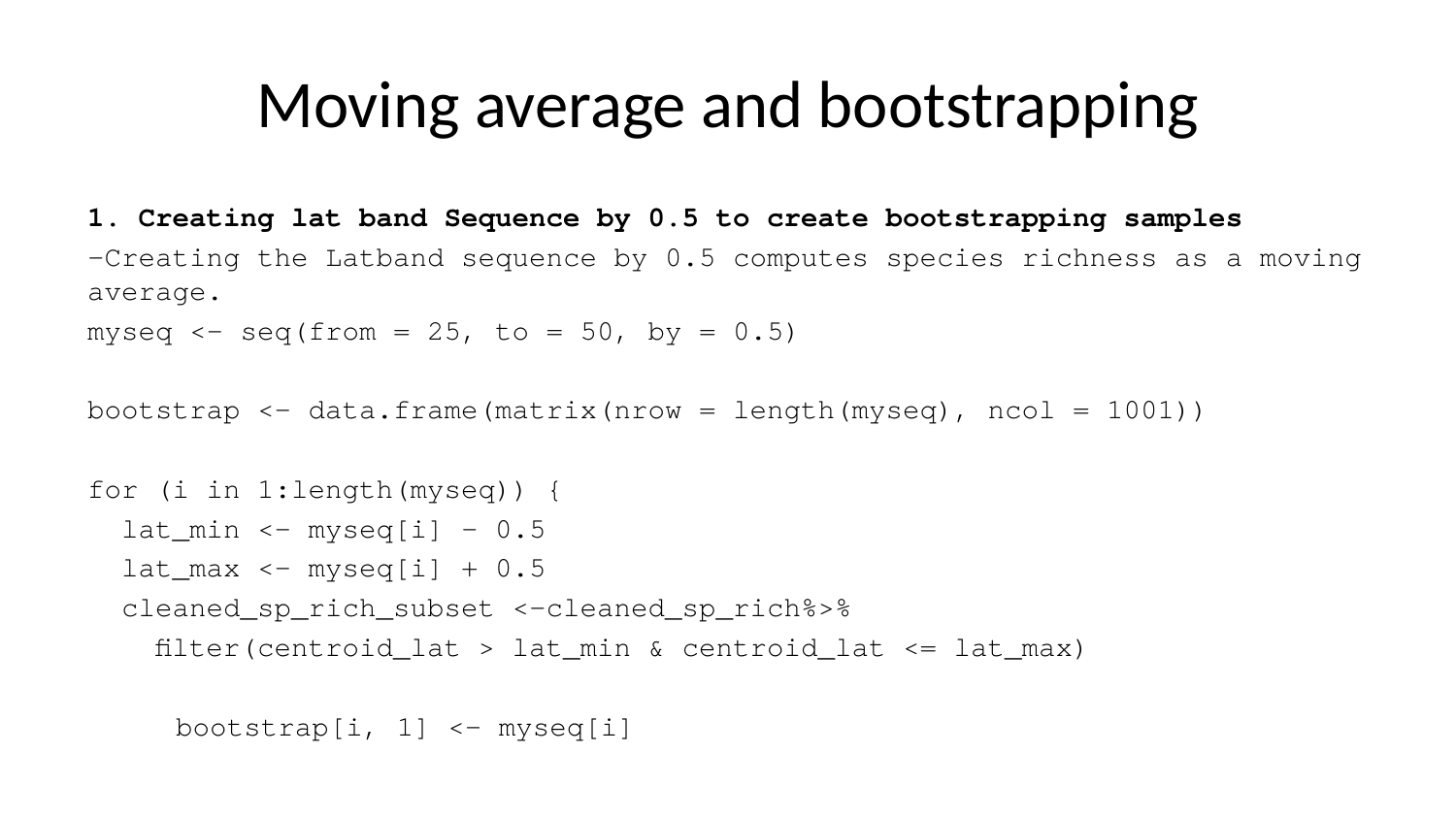

# Moving average and bootstrapping
1. Creating lat band Sequence by 0.5 to create bootstrapping samples
-Creating the Latband sequence by 0.5 computes species richness as a moving average.
myseq <- seq(from = 25, to = 50, by = 0.5)

bootstrap <- data.frame(matrix(nrow = length(myseq), ncol = 1001))

for (i in 1:length(myseq)) {
  lat_min <- myseq[i] - 0.5
  lat_max <- myseq[i] + 0.5
  cleaned_sp_rich_subset <-cleaned_sp_rich%>%
    filter(centroid_lat > lat_min & centroid_lat <= lat_max)

  bootstrap[i, 1] <- myseq[i]